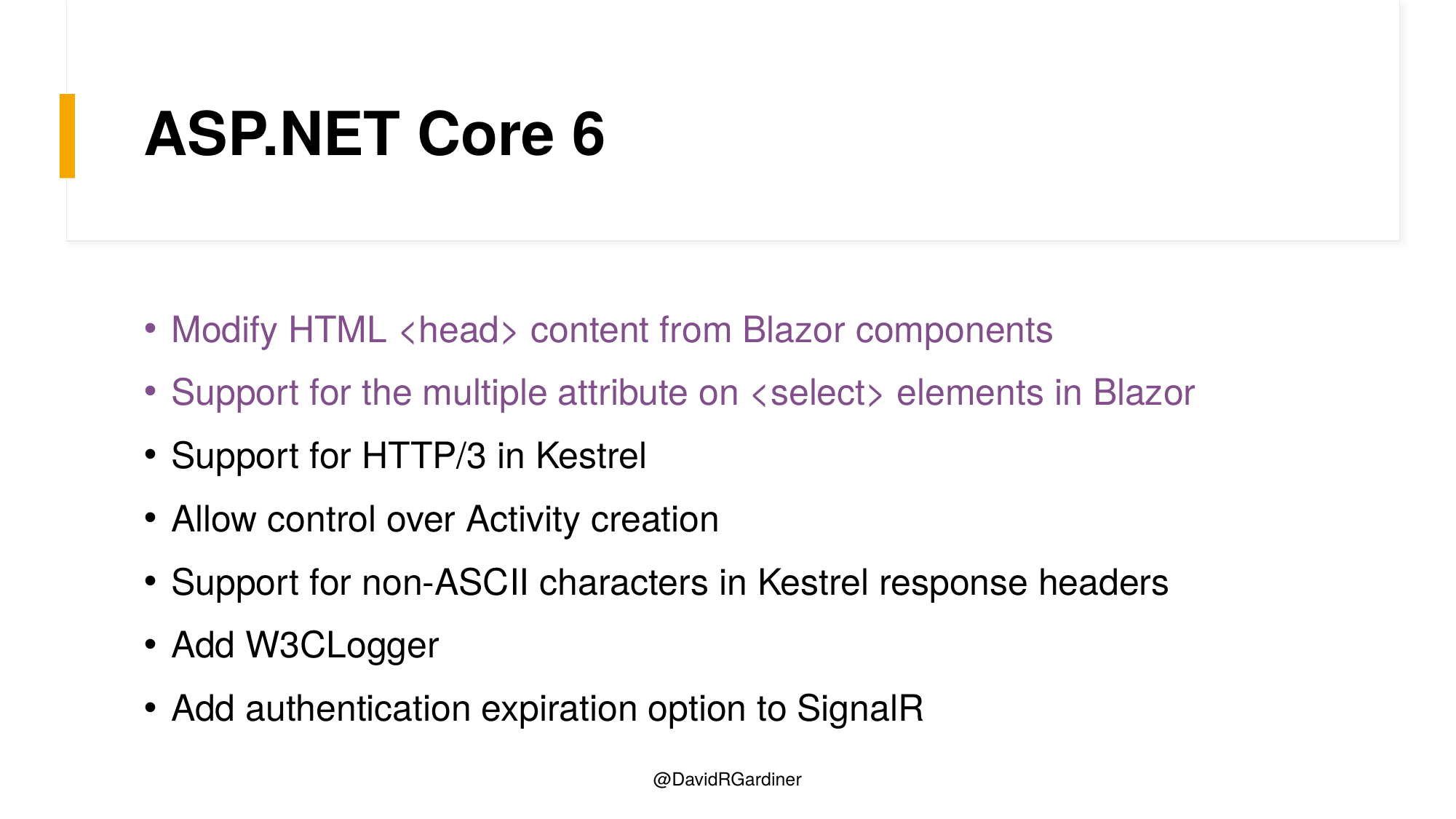

# ASP.NET Core 6
Modify HTML <head> content from Blazor components
Support for the multiple attribute on <select> elements in Blazor
Support for HTTP/3 in Kestrel
Allow control over Activity creation
Support for non-ASCII characters in Kestrel response headers
Add W3CLogger
Add authentication expiration option to SignalR
@DavidRGardiner